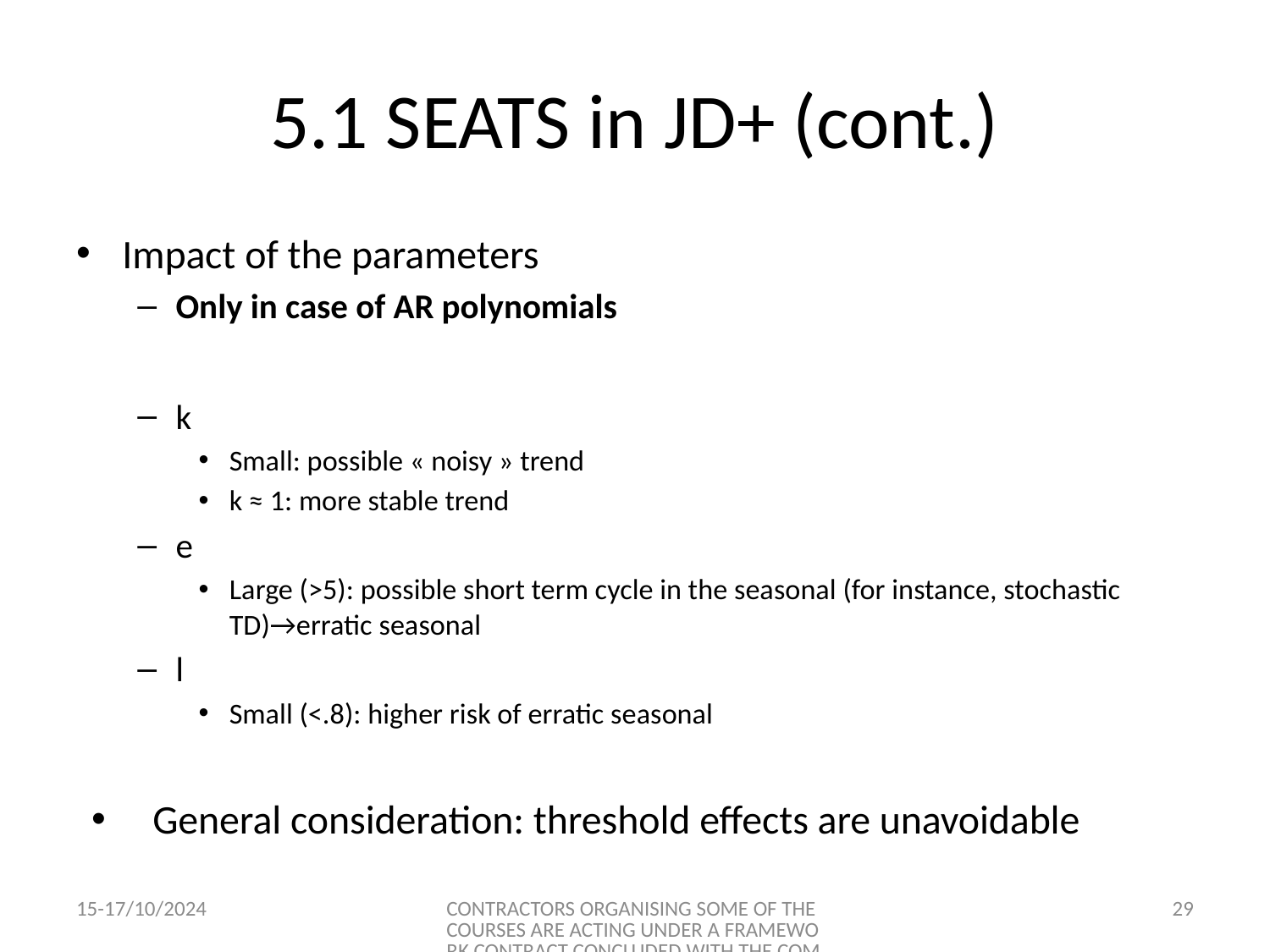

# 5.1 SEATS in JD+ (cont.)
Impact of the parameters
Only in case of AR polynomials

k
Small: possible « noisy » trend
k ≈ 1: more stable trend
e
Large (>5): possible short term cycle in the seasonal (for instance, stochastic TD)→erratic seasonal
l
Small (<.8): higher risk of erratic seasonal

General consideration: threshold effects are unavoidable

15-17/10/2024
CONTRACTORS ORGANISING SOME OF THE COURSES ARE ACTING UNDER A FRAMEWORK CONTRACT CONCLUDED WITH THE COMMISSION
29